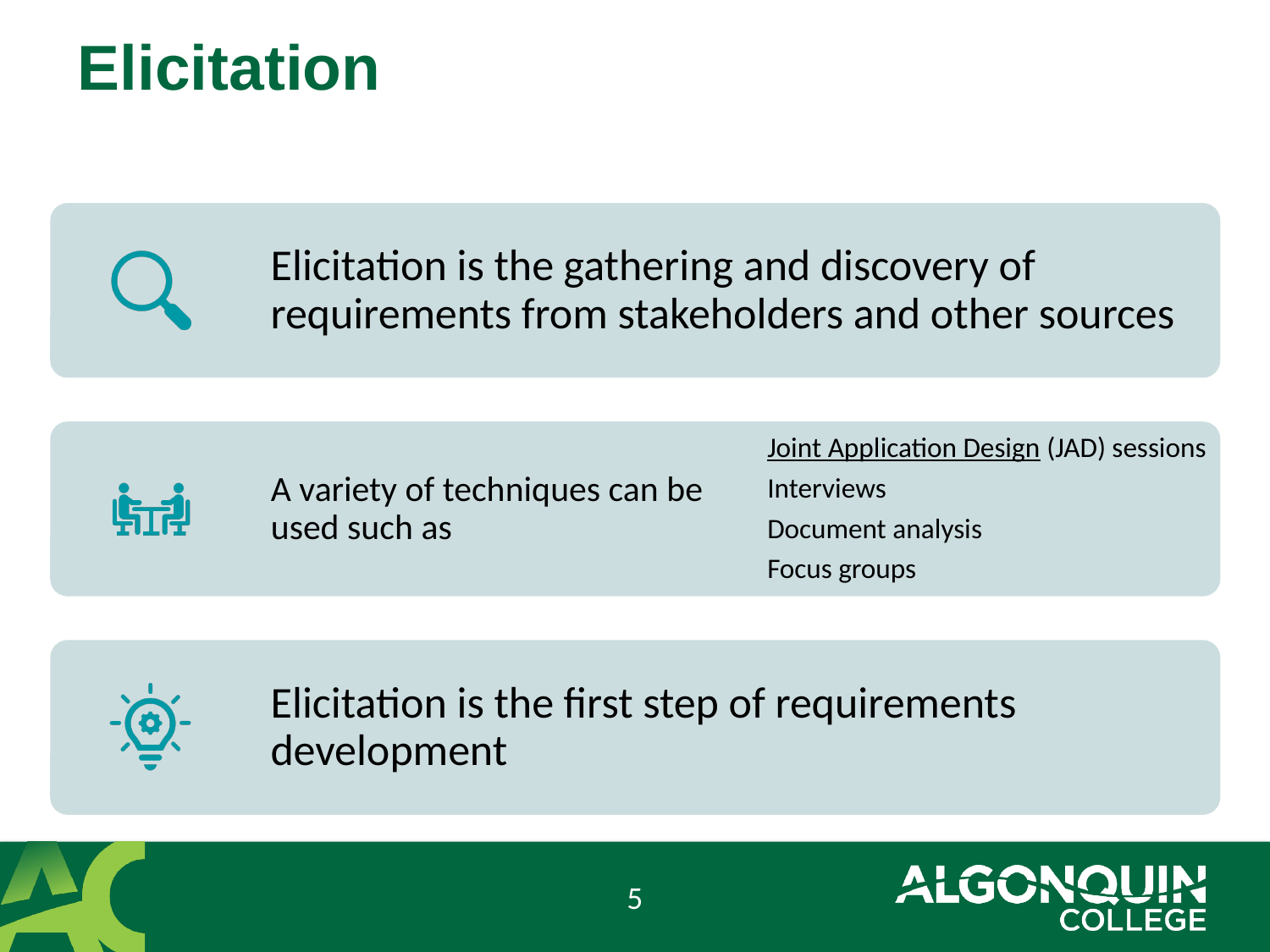

# Elicitation
Elicitation is the gathering and discovery of requirements from stakeholders and other sources
A variety of techniques can be used such as
Joint Application Design (JAD) sessions
Interviews
Document analysis
Focus groups
Elicitation is the first step of requirements development